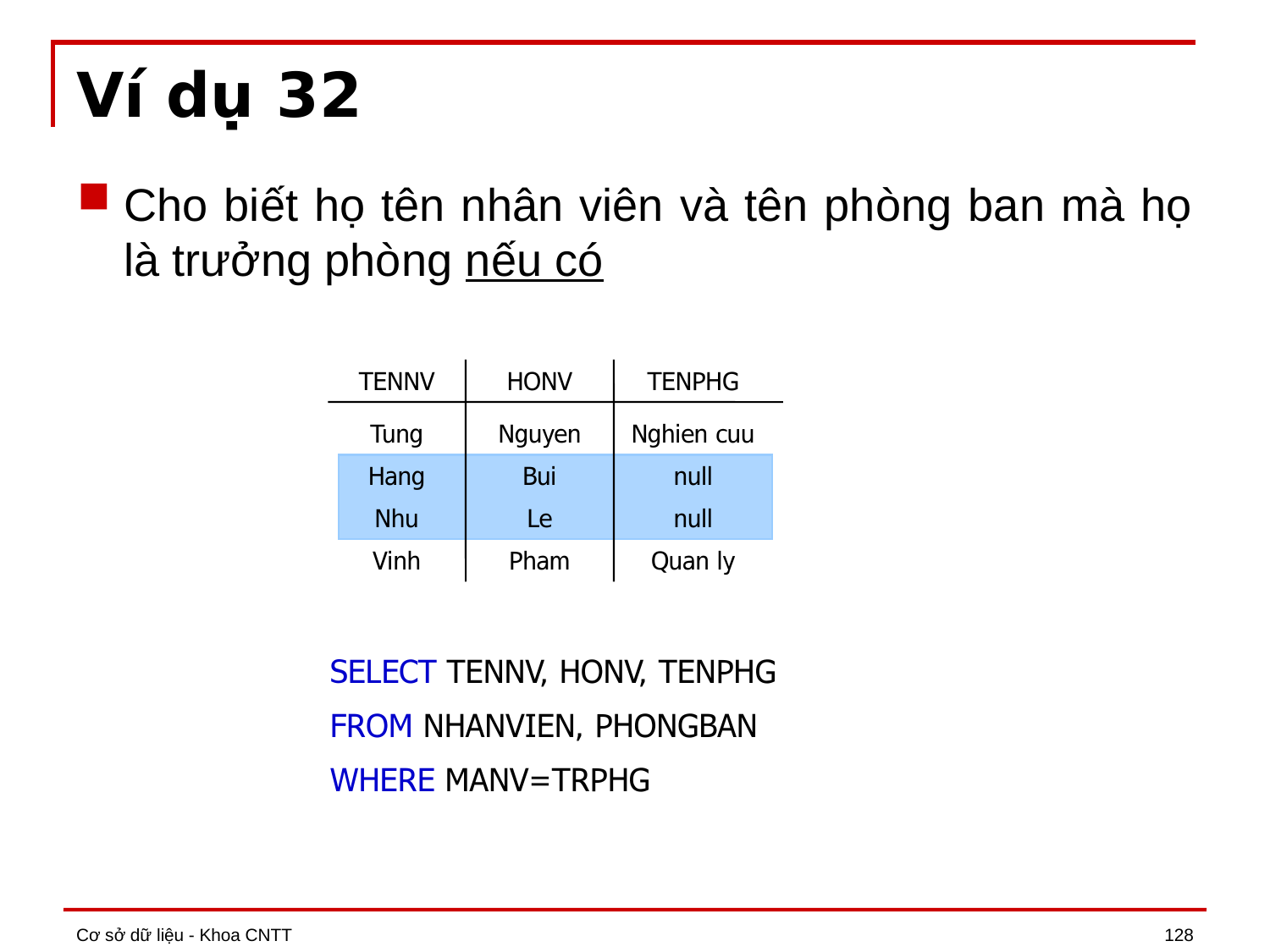

# Ví dụ 32
Cho biết họ tên nhân viên và tên phòng ban mà họ là trưởng phòng nếu có
TENNV

HONV

TENPHG

Tung
Nguyen
Nghien cuu
Hang
Bui
null
Nhu
Le
null

Vinh
Pham
Quan ly
SELECT TENNV, HONV, TENPHG
FROM NHANVIEN, PHONGBAN
WHERE MANV=TRPHG
Cơ sở dữ liệu - Khoa CNTT
128